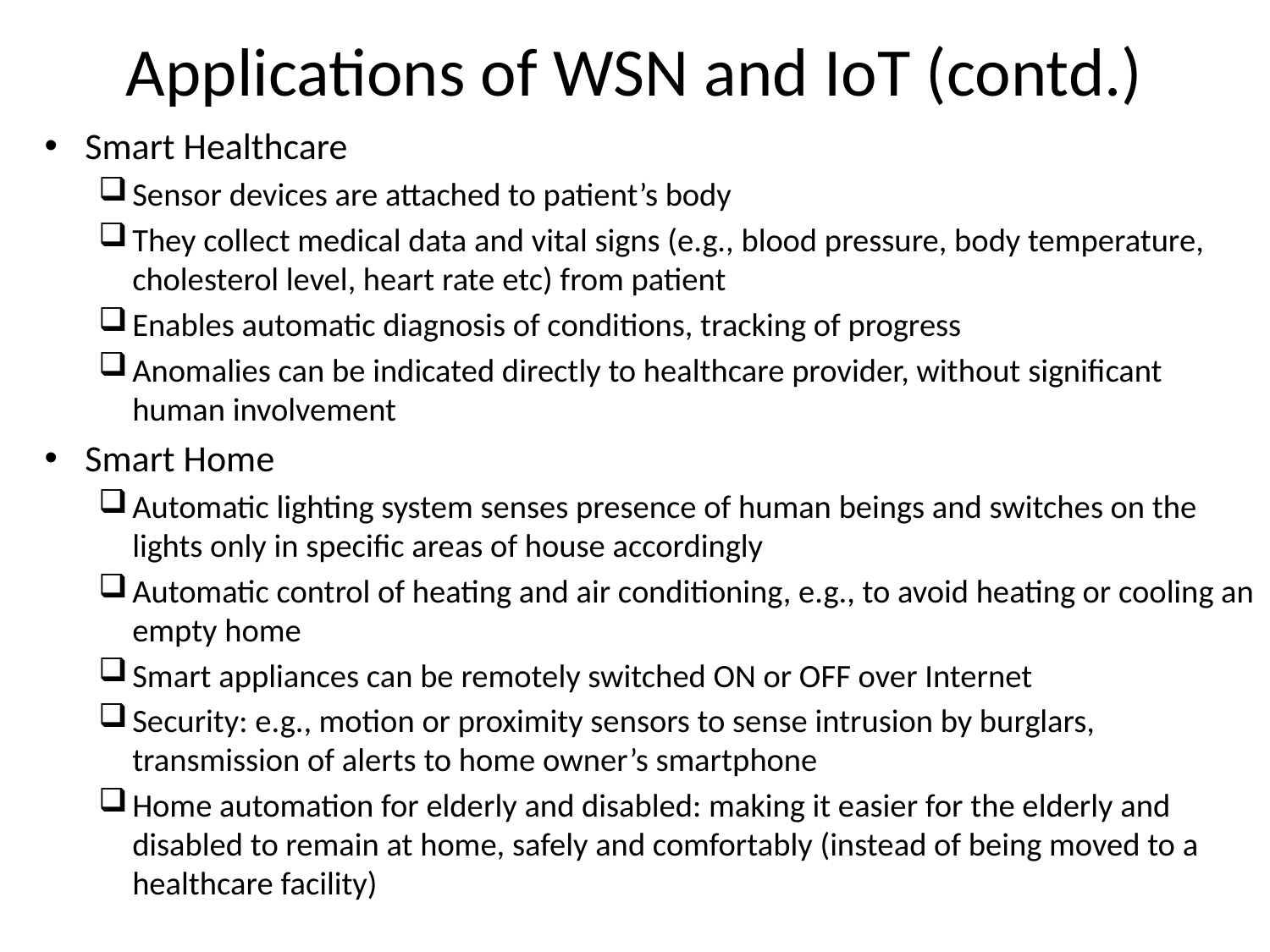

# Applications of WSN and IoT (contd.)
Smart Healthcare
Sensor devices are attached to patient’s body
They collect medical data and vital signs (e.g., blood pressure, body temperature, cholesterol level, heart rate etc) from patient
Enables automatic diagnosis of conditions, tracking of progress
Anomalies can be indicated directly to healthcare provider, without significant human involvement
Smart Home
Automatic lighting system senses presence of human beings and switches on the lights only in specific areas of house accordingly
Automatic control of heating and air conditioning, e.g., to avoid heating or cooling an empty home
Smart appliances can be remotely switched ON or OFF over Internet
Security: e.g., motion or proximity sensors to sense intrusion by burglars, transmission of alerts to home owner’s smartphone
Home automation for elderly and disabled: making it easier for the elderly and disabled to remain at home, safely and comfortably (instead of being moved to a healthcare facility)